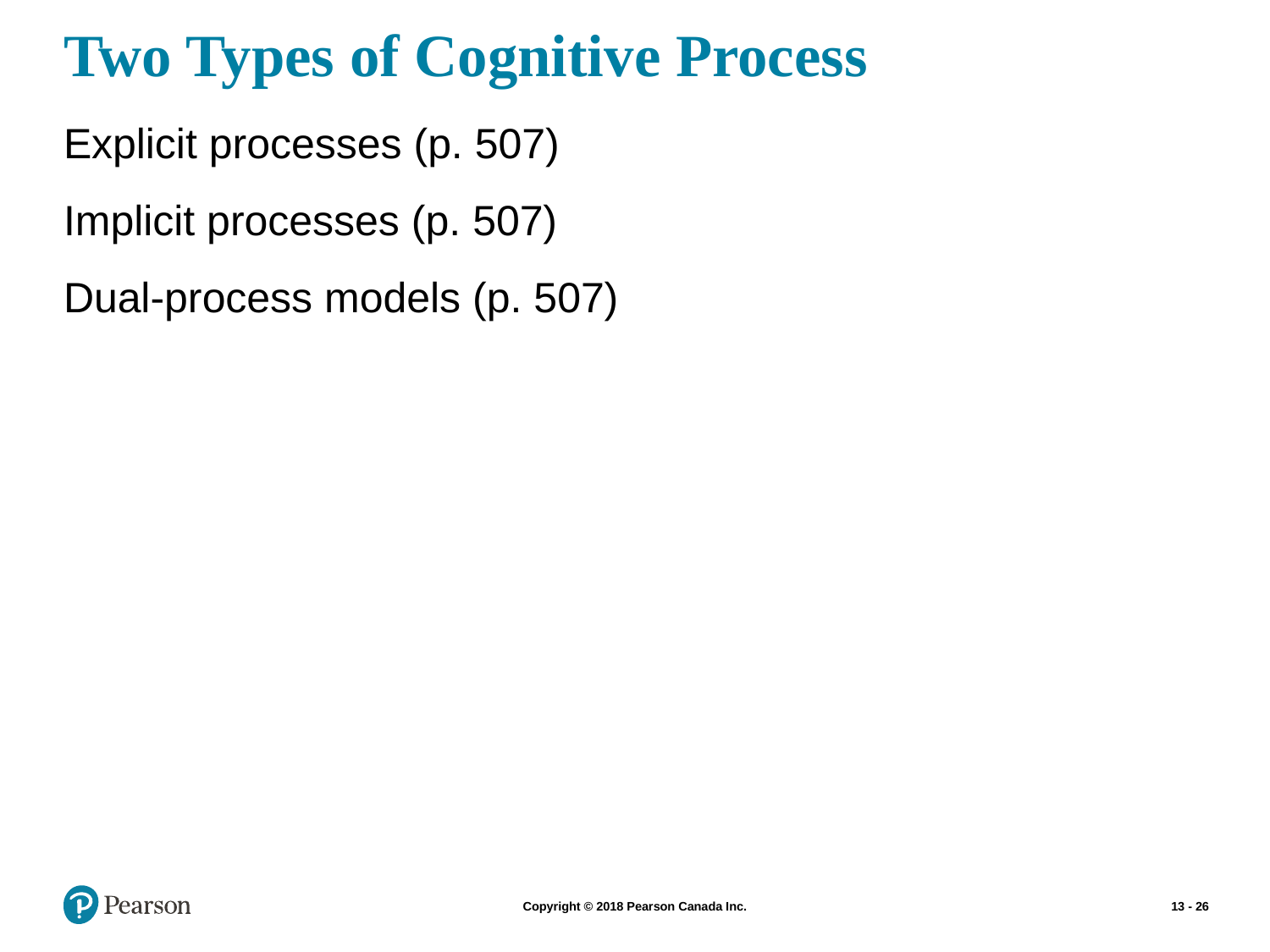

# Two Types of Cognitive Process
Explicit processes (p. 507)
Implicit processes (p. 507)
Dual-process models (p. 507)